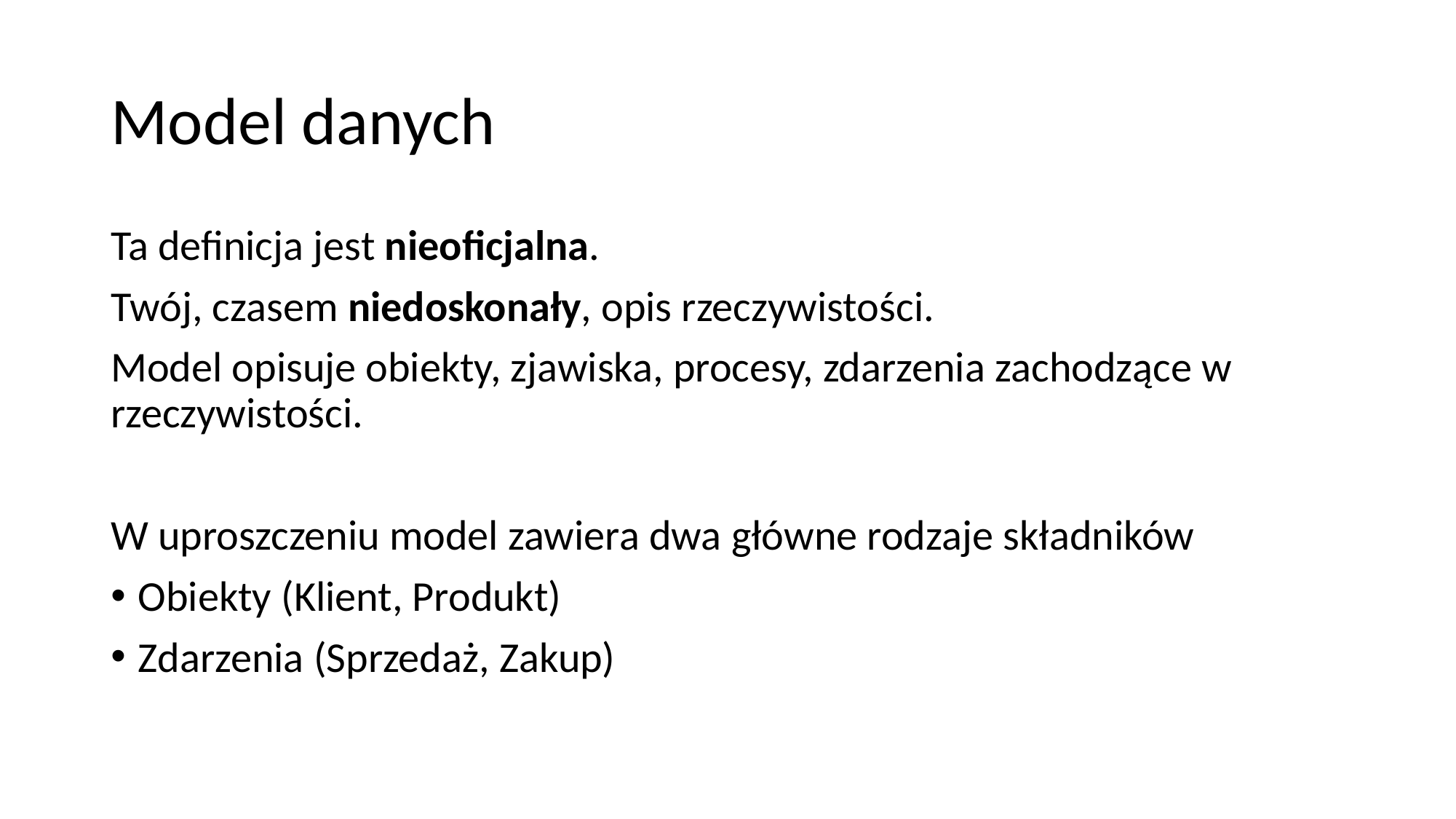

# Model danych
Ta definicja jest nieoficjalna.
Twój, czasem niedoskonały, opis rzeczywistości.
Model opisuje obiekty, zjawiska, procesy, zdarzenia zachodzące w rzeczywistości.

W uproszczeniu model zawiera dwa główne rodzaje składników
Obiekty (Klient, Produkt)
Zdarzenia (Sprzedaż, Zakup)